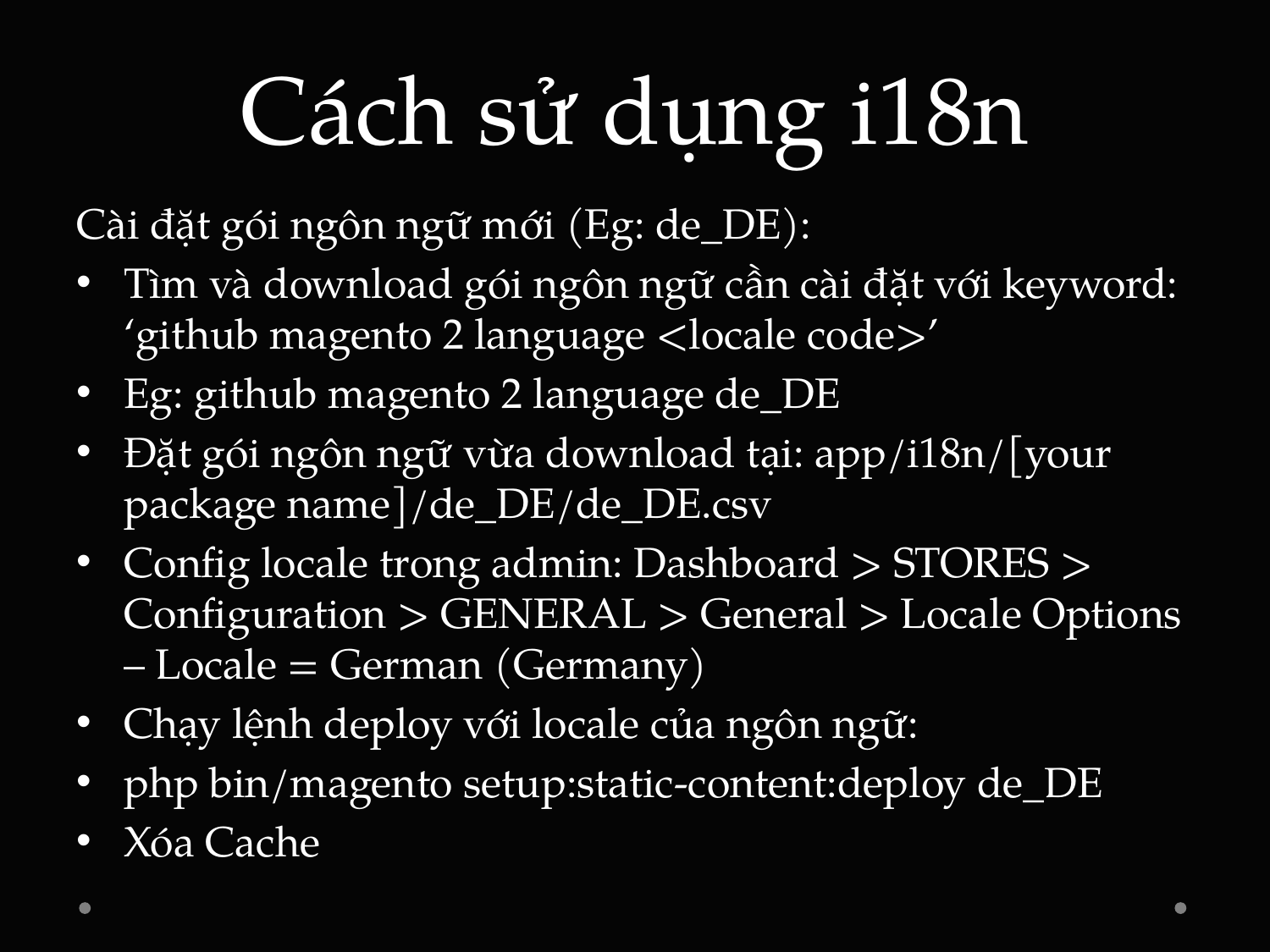

# Cách sử dụng i18n
Cài đặt gói ngôn ngữ mới (Eg: de_DE):
Tìm và download gói ngôn ngữ cần cài đặt với keyword: ‘github magento 2 language <locale code>’
Eg: github magento 2 language de_DE
Đặt gói ngôn ngữ vừa download tại: app/i18n/[your package name]/de_DE/de_DE.csv
Config locale trong admin: Dashboard > STORES > Configuration > GENERAL > General > Locale Options – Locale = German (Germany)
Chạy lệnh deploy với locale của ngôn ngữ:
php bin/magento setup:static-content:deploy de_DE
Xóa Cache